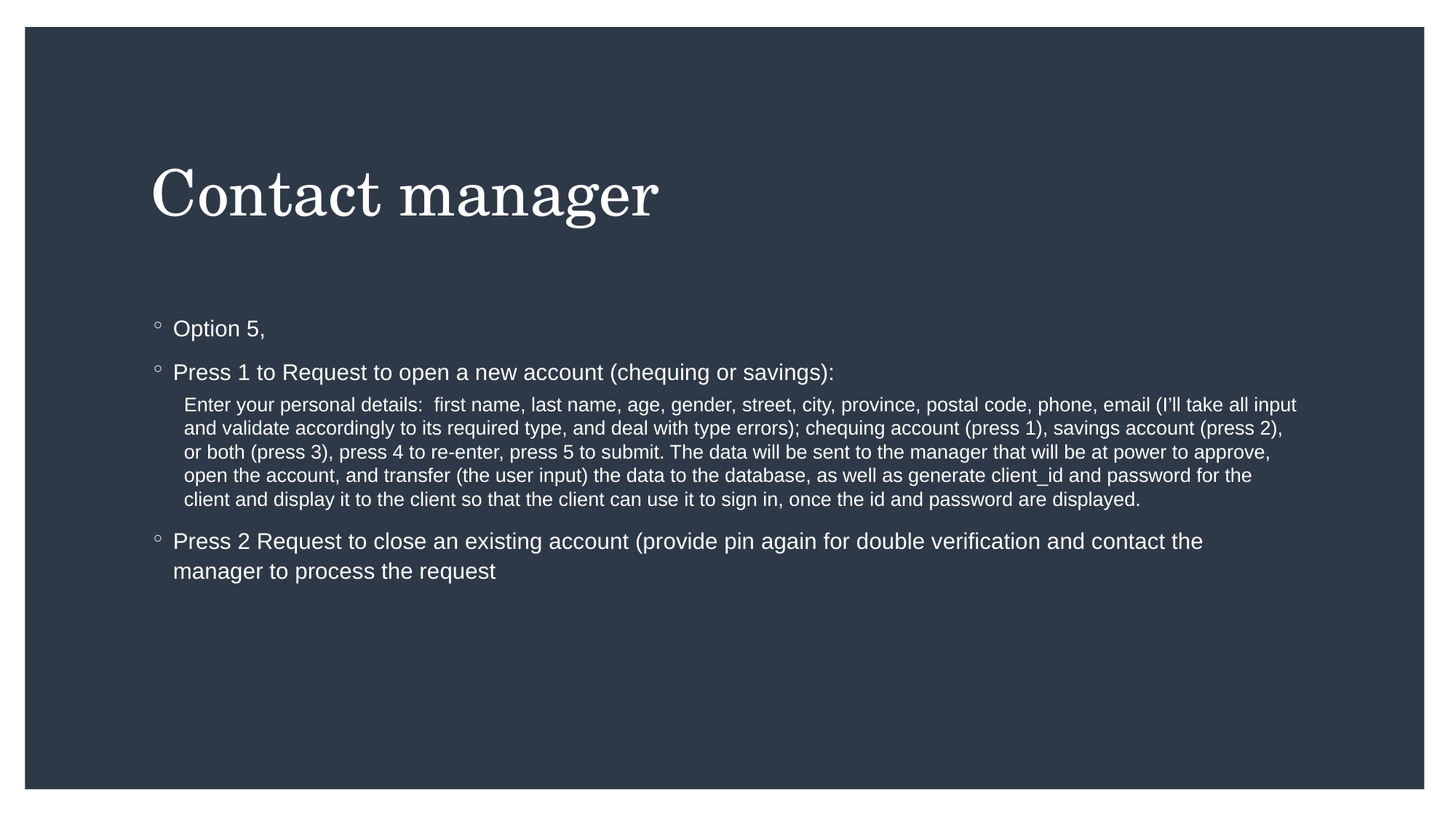

# Contact manager
Option 5,
Press 1 to Request to open a new account (chequing or savings):
Enter your personal details:  first name, last name, age, gender, street, city, province, postal code, phone, email (I’ll take all input and validate accordingly to its required type, and deal with type errors); chequing account (press 1), savings account (press 2), or both (press 3), press 4 to re-enter, press 5 to submit. The data will be sent to the manager that will be at power to approve, open the account, and transfer (the user input) the data to the database, as well as generate client_id and password for the client and display it to the client so that the client can use it to sign in, once the id and password are displayed.
Press 2 Request to close an existing account (provide pin again for double verification and contact the manager to process the request